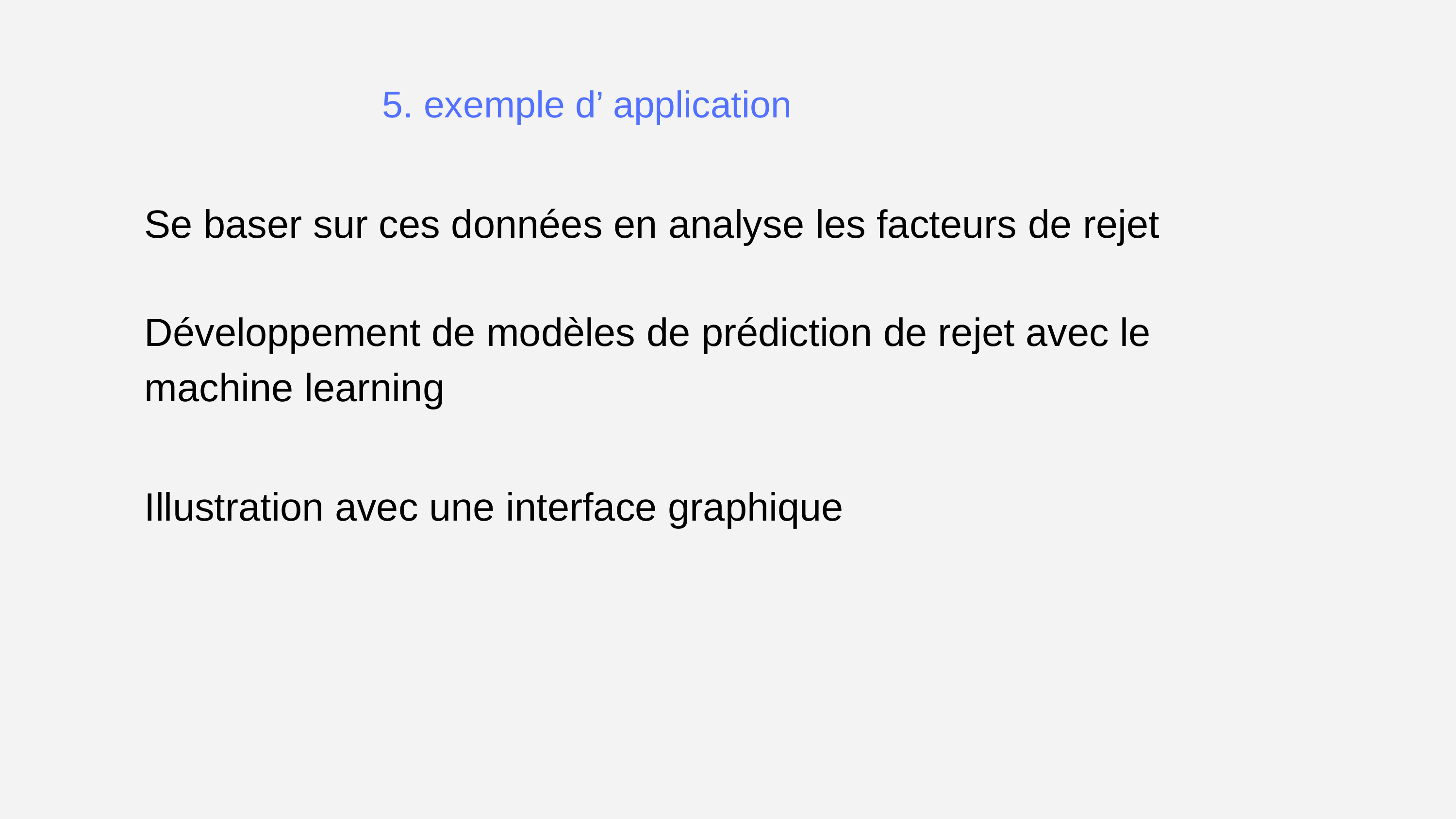

5. exemple d’ application
Se baser sur ces données en analyse les facteurs de rejet

Développement de modèles de prédiction de rejet avec le machine learning
Illustration avec une interface graphique